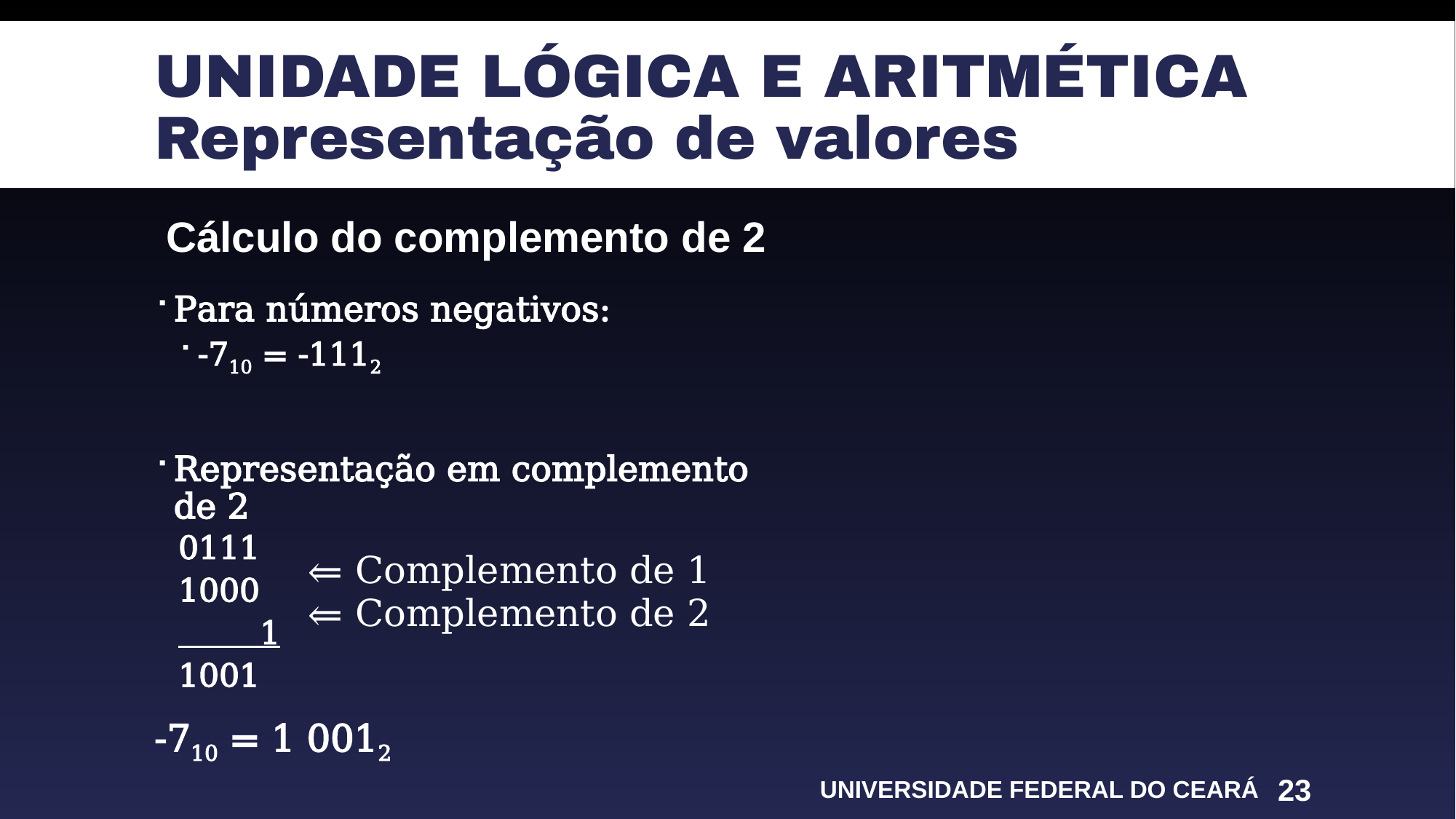

# Unidade lógica e aritmética Representação de valores
Cálculo do complemento de 2
Para números negativos:
-710 = -1112

Representação em complemento de 2
0111
1000
        1
1001
-710 = 1 0012

⇐ Complemento de 1
⇐ Complemento de 2
UNIVERSIDADE FEDERAL DO CEARÁ
23